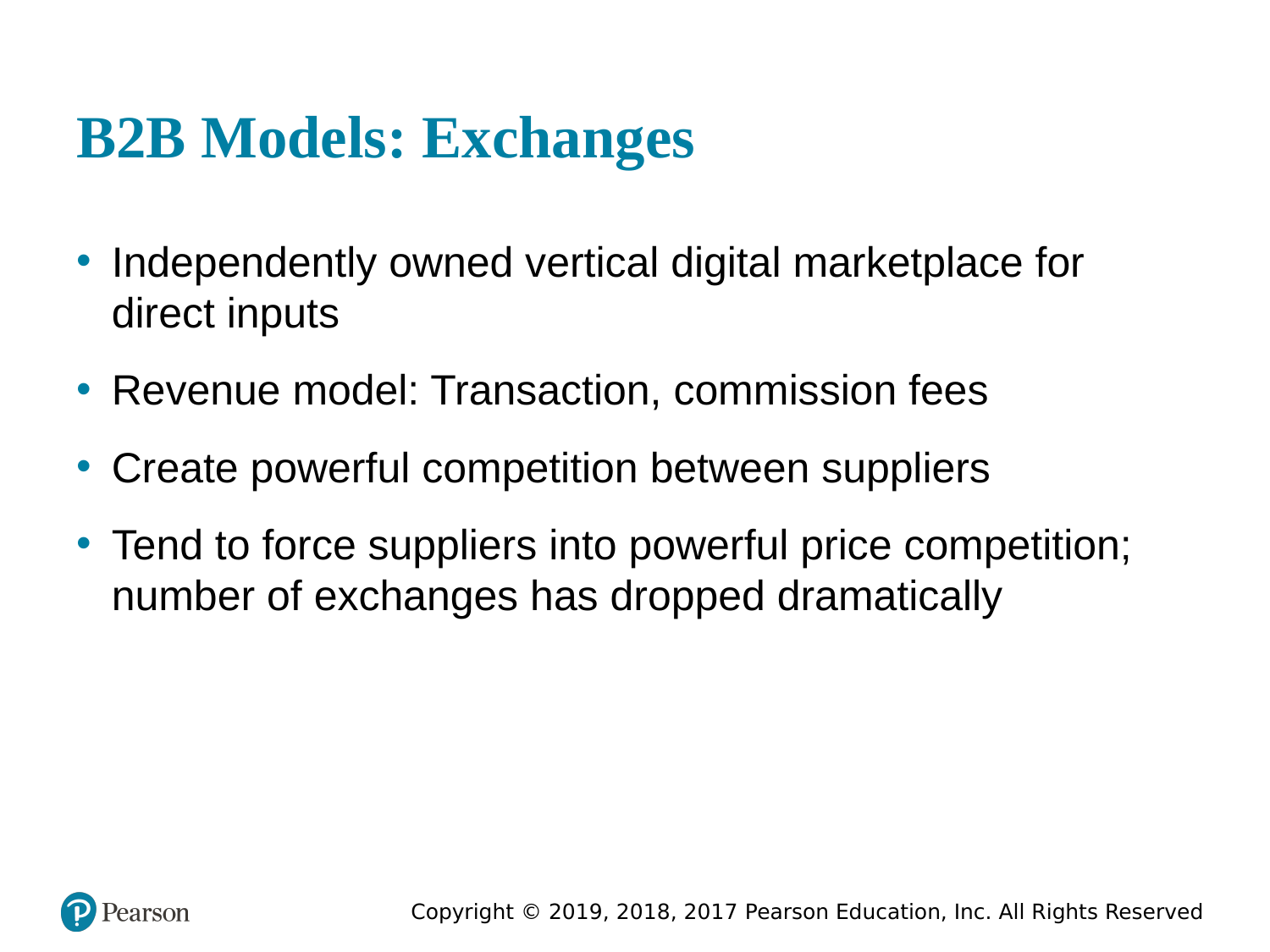

# B2B Models: Exchanges
Independently owned vertical digital marketplace for direct inputs
Revenue model: Transaction, commission fees
Create powerful competition between suppliers
Tend to force suppliers into powerful price competition; number of exchanges has dropped dramatically